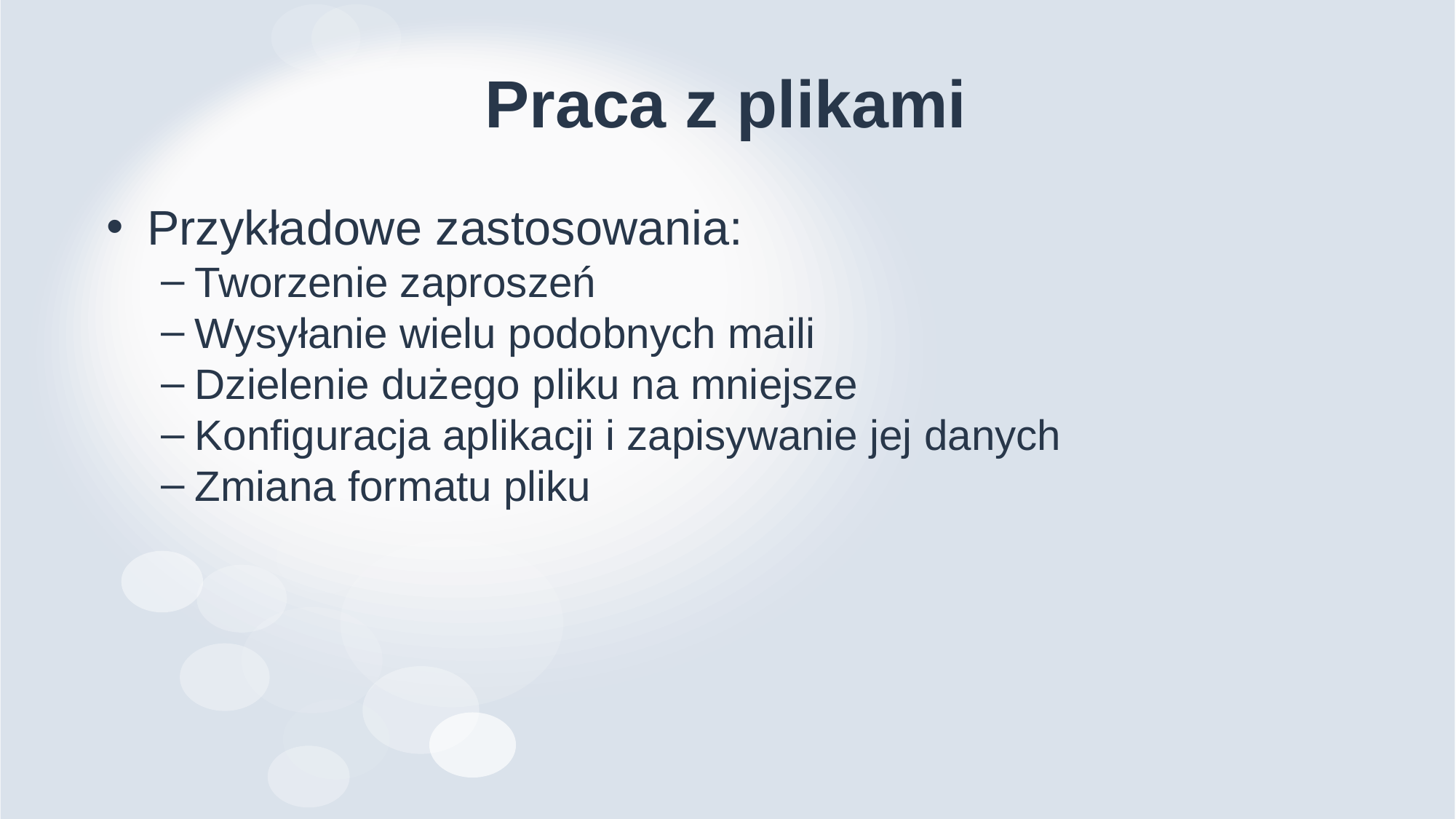

# Praca z plikami
Przykładowe zastosowania:
Tworzenie zaproszeń
Wysyłanie wielu podobnych maili
Dzielenie dużego pliku na mniejsze
Konfiguracja aplikacji i zapisywanie jej danych
Zmiana formatu pliku